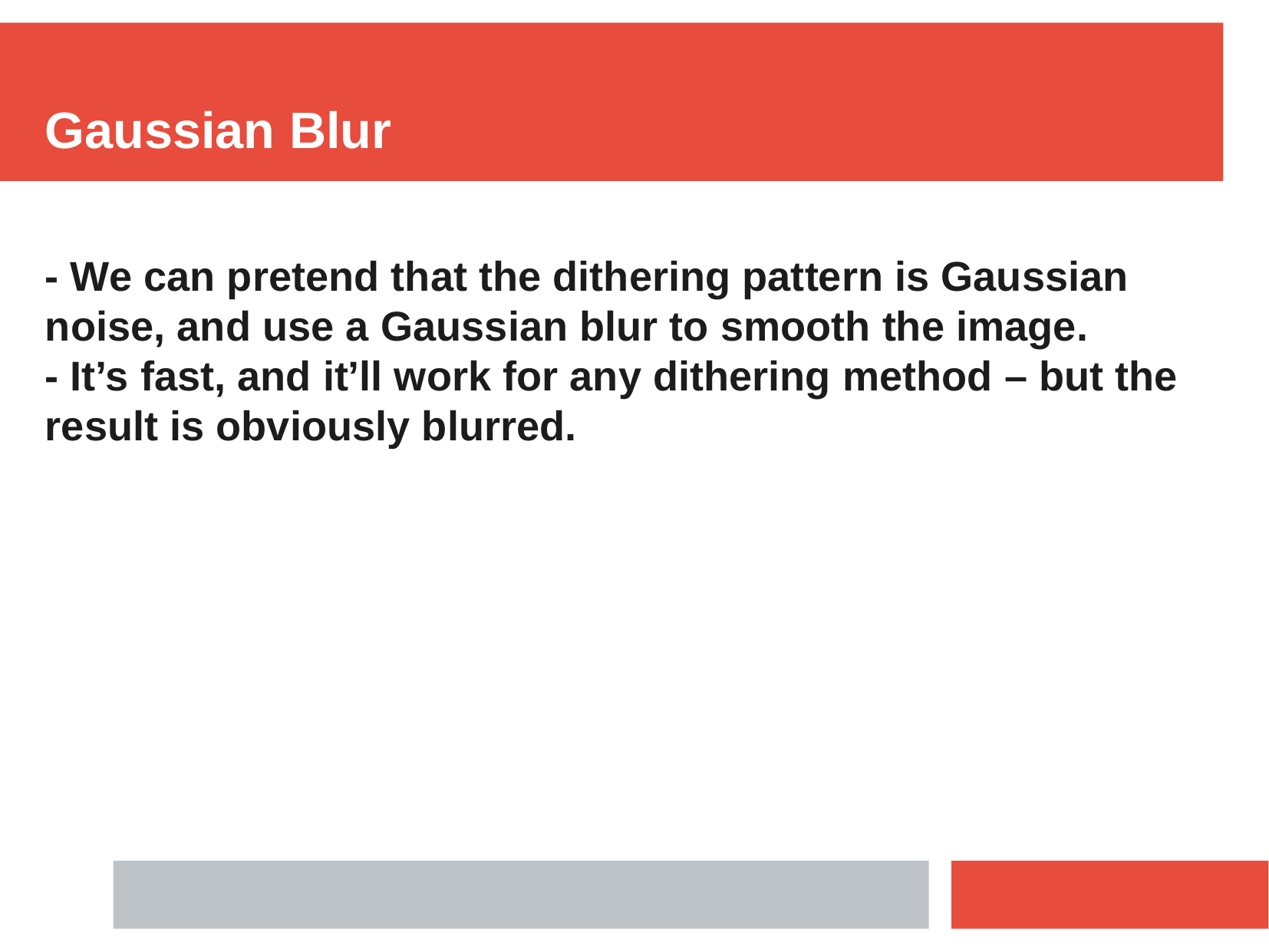

Gaussian Blur
- We can pretend that the dithering pattern is Gaussian noise, and use a Gaussian blur to smooth the image.
- It’s fast, and it’ll work for any dithering method – but the result is obviously blurred.